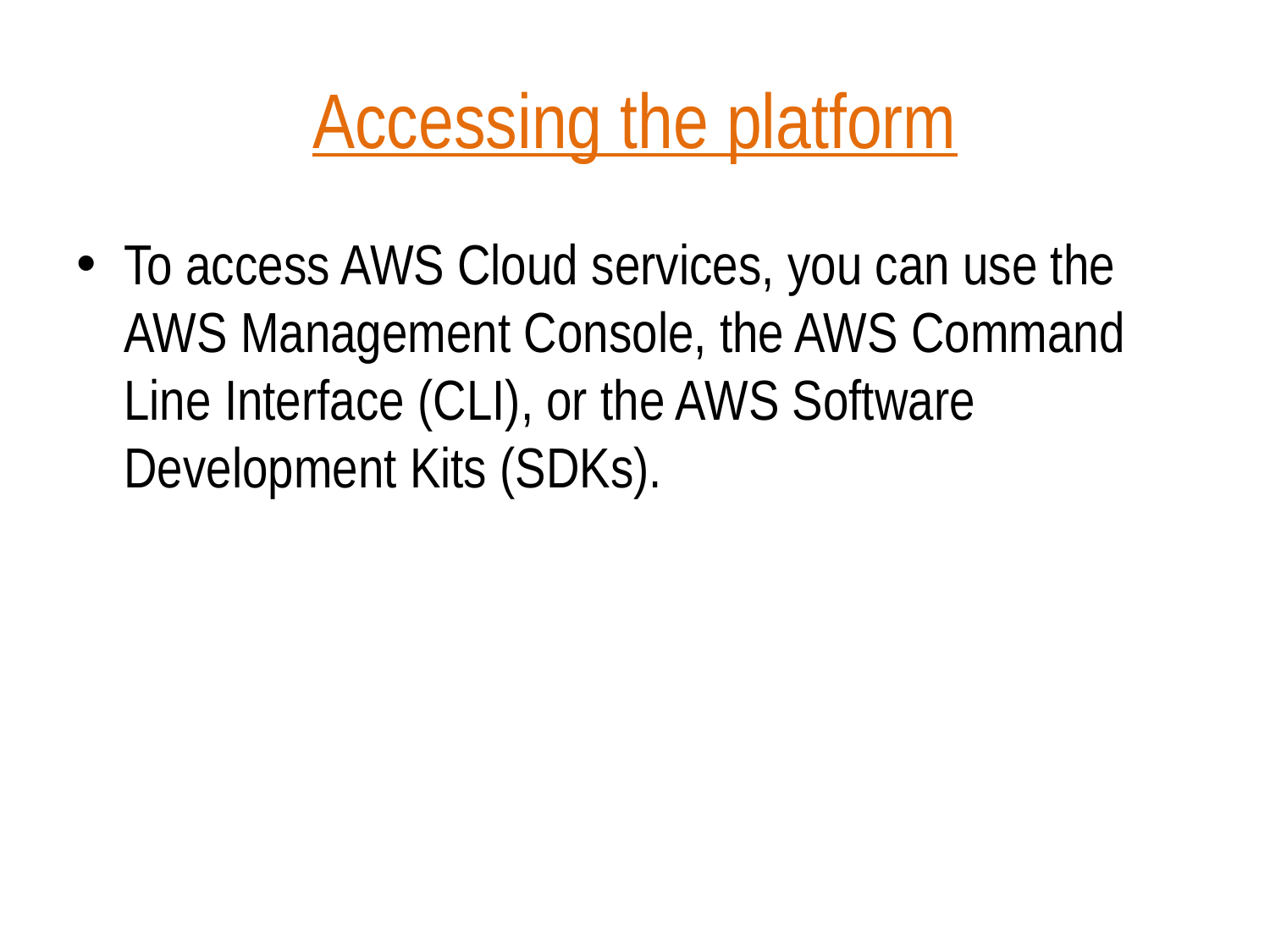

# Accessing the platform
To access AWS Cloud services, you can use the AWS Management Console, the AWS Command Line Interface (CLI), or the AWS Software Development Kits (SDKs).